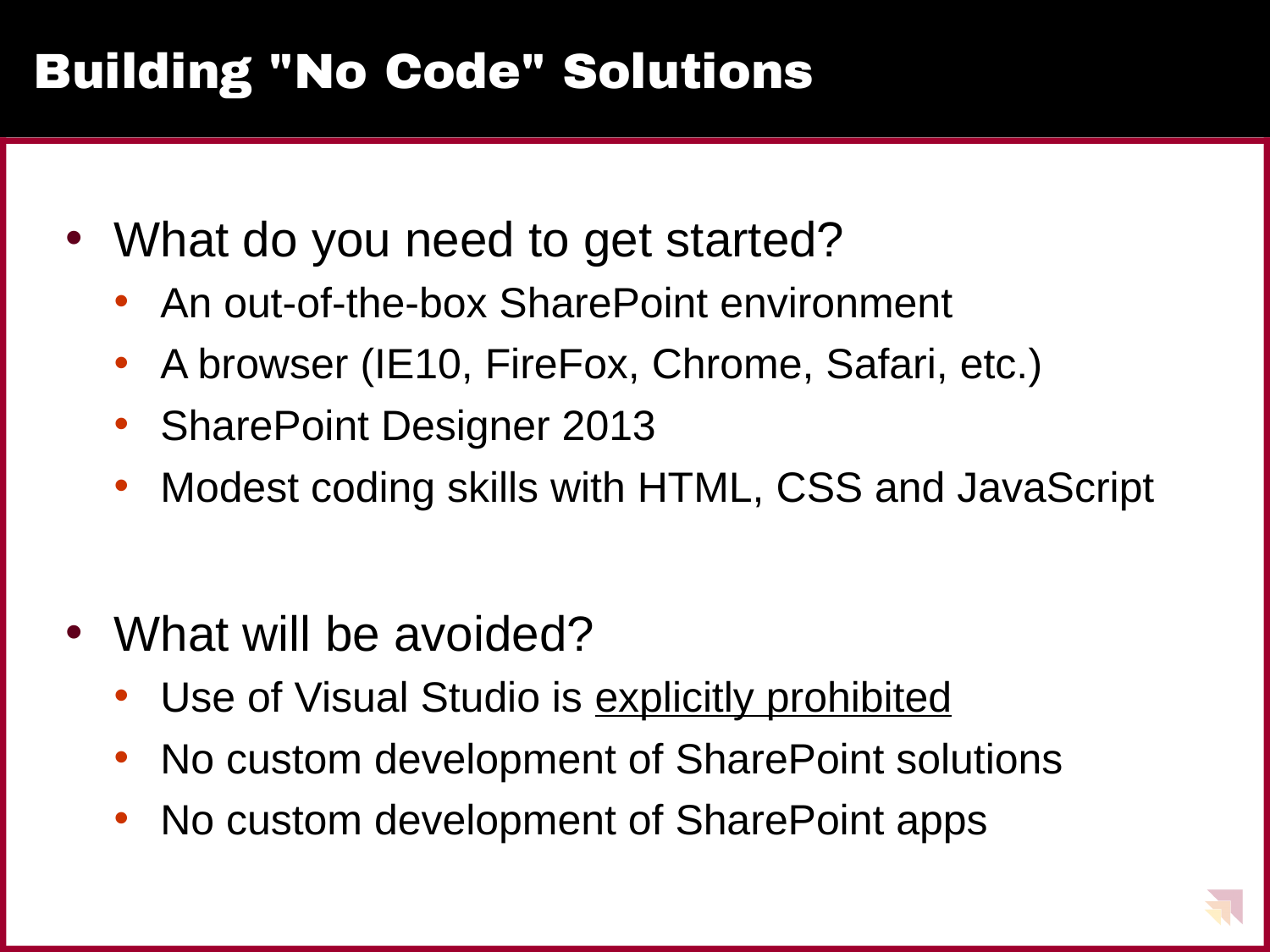

# Building "No Code" Solutions
What do you need to get started?
An out-of-the-box SharePoint environment
A browser (IE10, FireFox, Chrome, Safari, etc.)
SharePoint Designer 2013
Modest coding skills with HTML, CSS and JavaScript

What will be avoided?
Use of Visual Studio is explicitly prohibited
No custom development of SharePoint solutions
No custom development of SharePoint apps